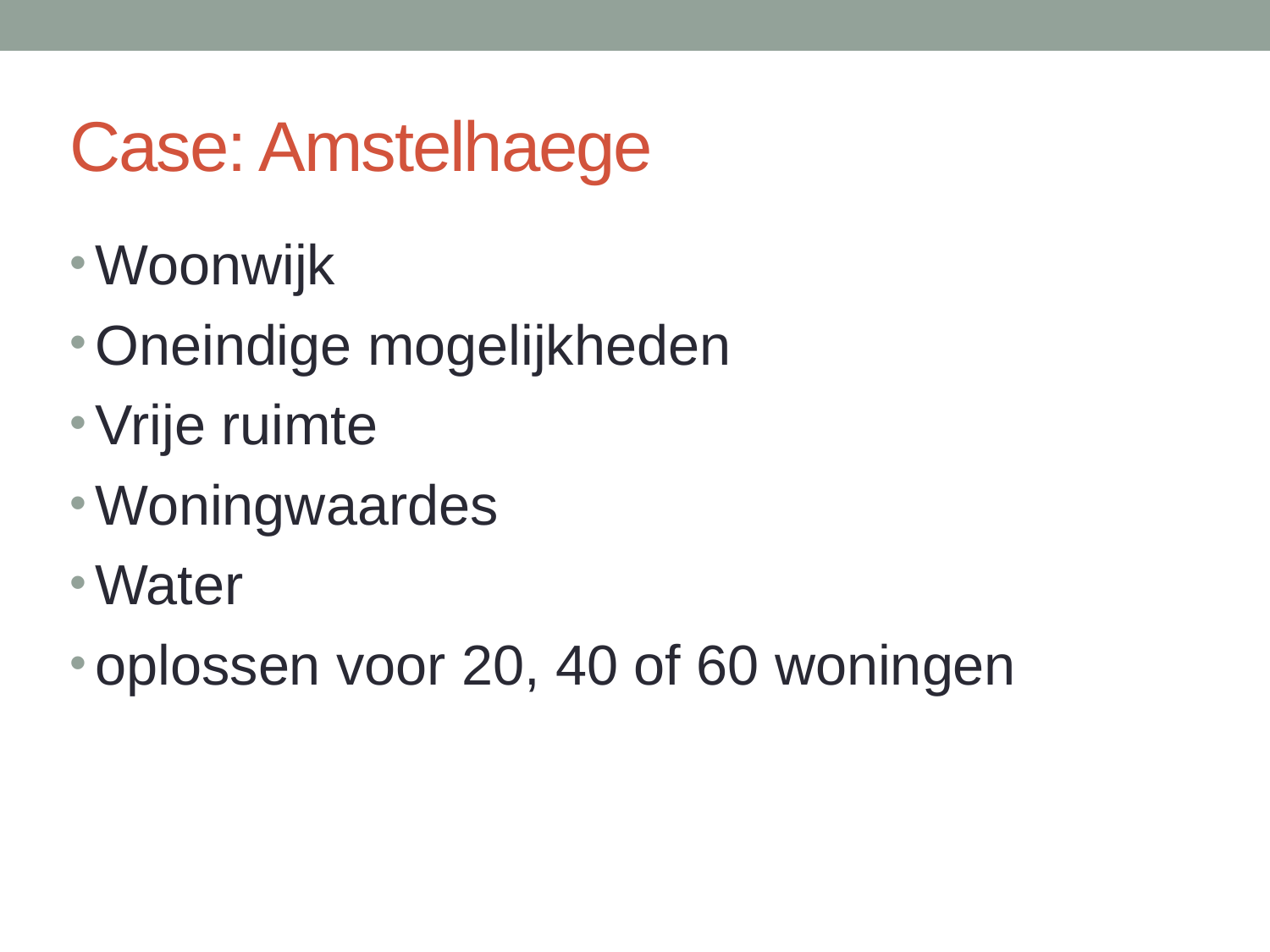

# Case: Amstelhaege
Woonwijk
Oneindige mogelijkheden
Vrije ruimte
Woningwaardes
Water
oplossen voor 20, 40 of 60 woningen